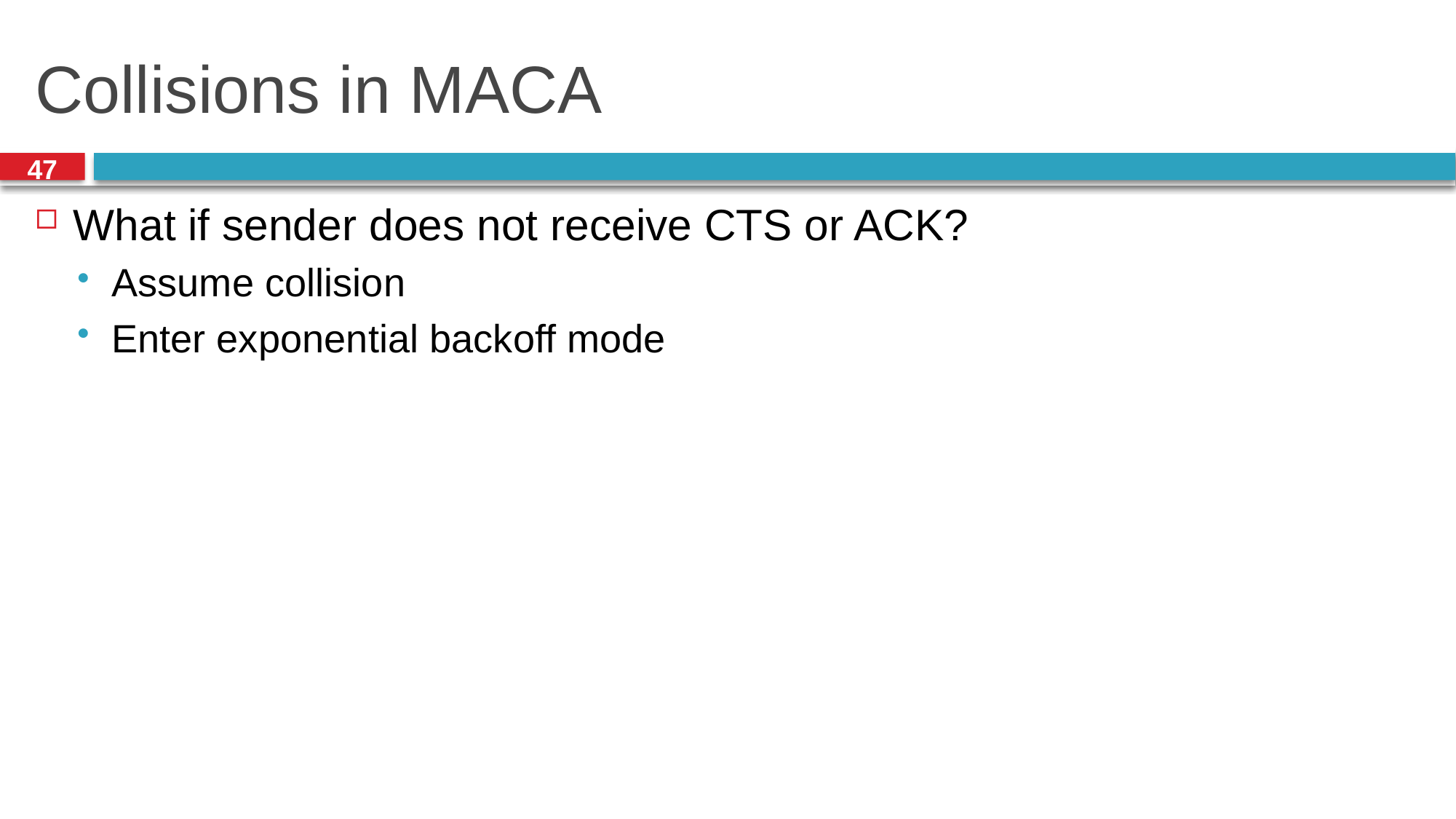

# Collisions in MACA
47
What if sender does not receive CTS or ACK?
Assume collision
Enter exponential backoff mode